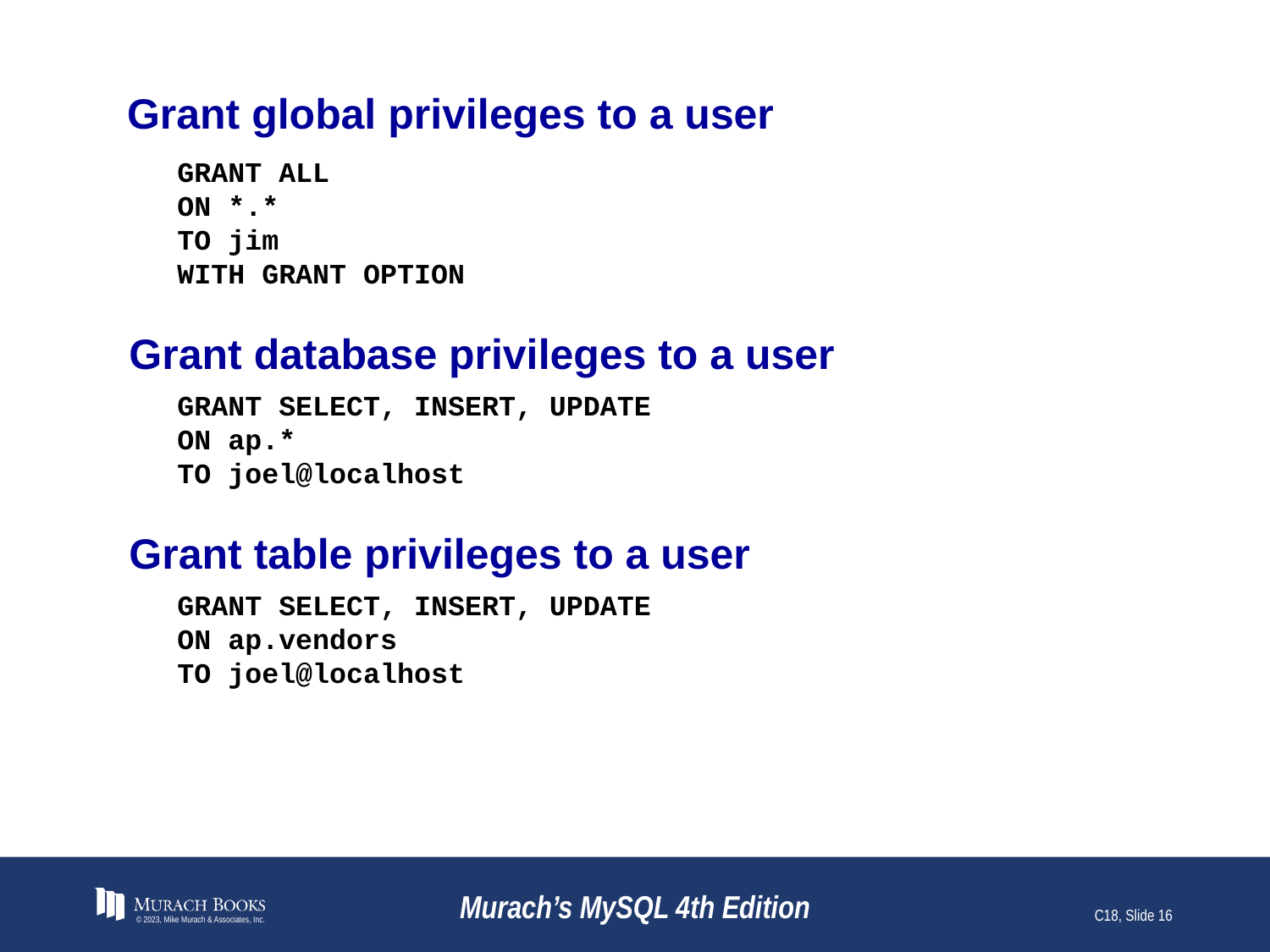

# Grant global privileges to a user
GRANT ALL
ON *.*
TO jim
WITH GRANT OPTION
Grant database privileges to a user
GRANT SELECT, INSERT, UPDATE
ON ap.*
TO joel@localhost
Grant table privileges to a user
GRANT SELECT, INSERT, UPDATE
ON ap.vendors
TO joel@localhost

© 2023, Mike Murach & Associates, Inc.
Murach’s MySQL 4th Edition

C18, Slide 16